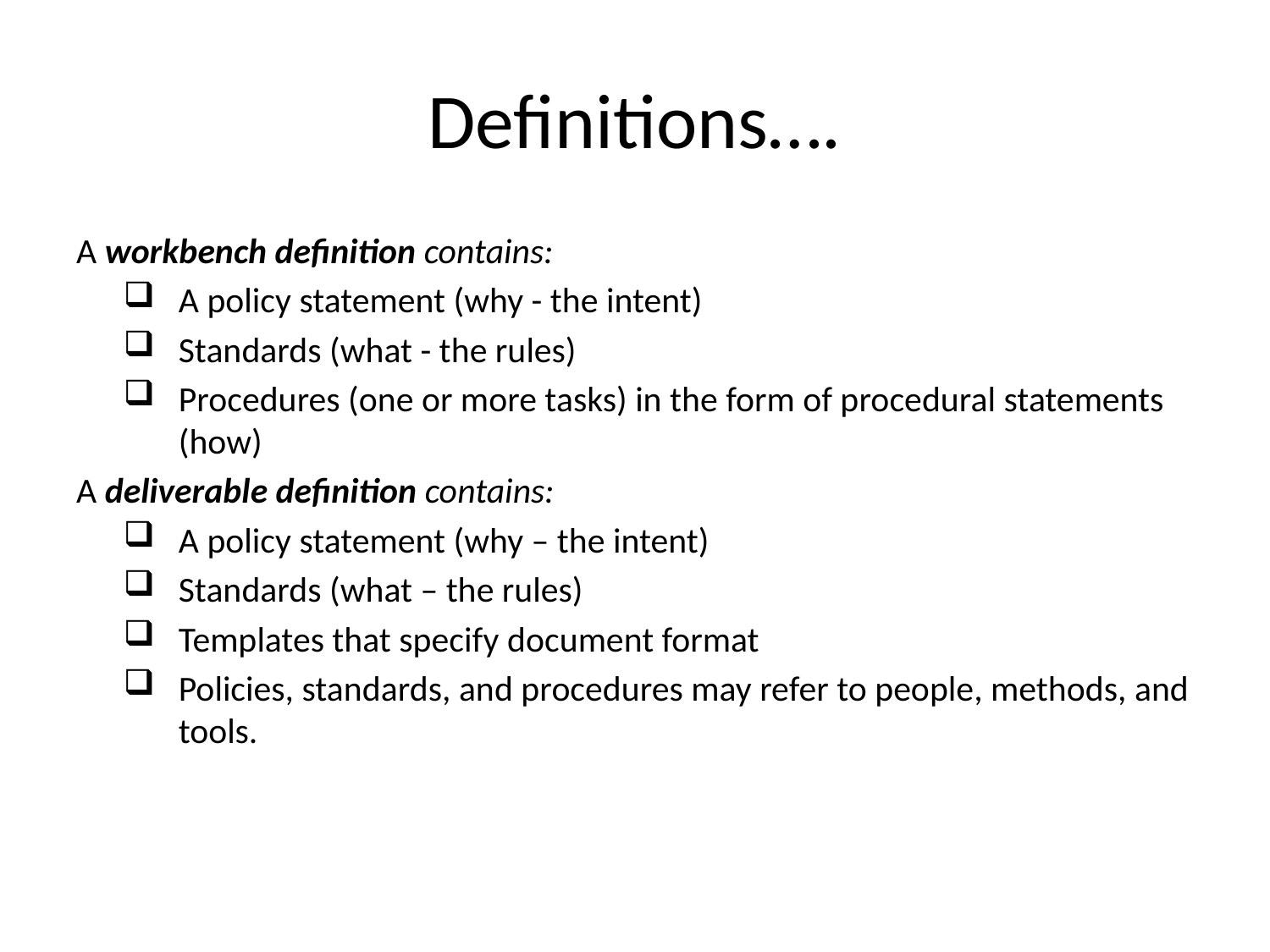

Definitions….
A workbench definition contains:
A policy statement (why - the intent)
Standards (what - the rules)
Procedures (one or more tasks) in the form of procedural statements (how)
A deliverable definition contains:
A policy statement (why – the intent)
Standards (what – the rules)
Templates that specify document format
Policies, standards, and procedures may refer to people, methods, and tools.